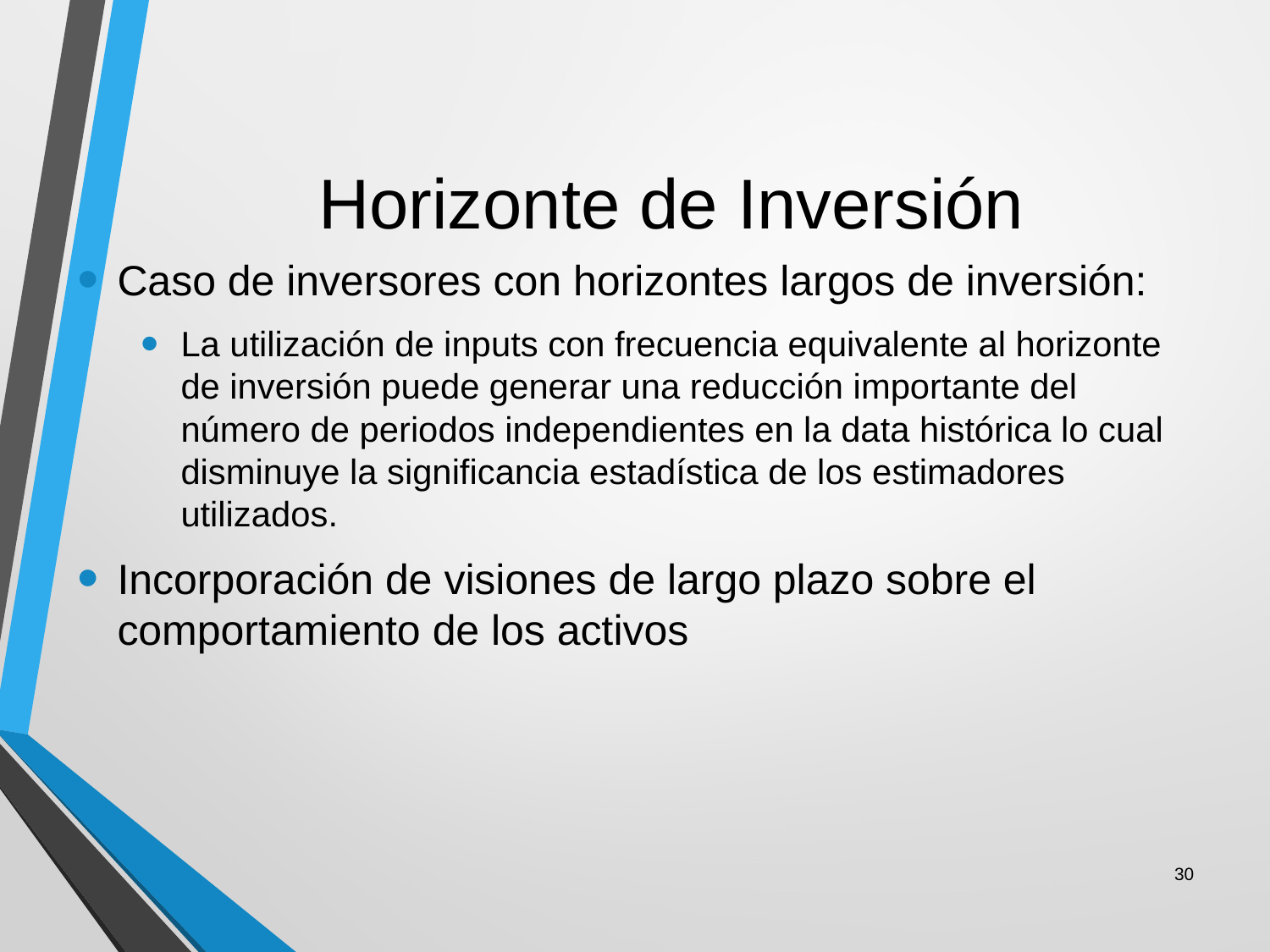

# Horizonte de Inversión
Caso de inversores con horizontes largos de inversión:
La utilización de inputs con frecuencia equivalente al horizonte de inversión puede generar una reducción importante del número de periodos independientes en la data histórica lo cual disminuye la significancia estadística de los estimadores utilizados.
Incorporación de visiones de largo plazo sobre el comportamiento de los activos
30